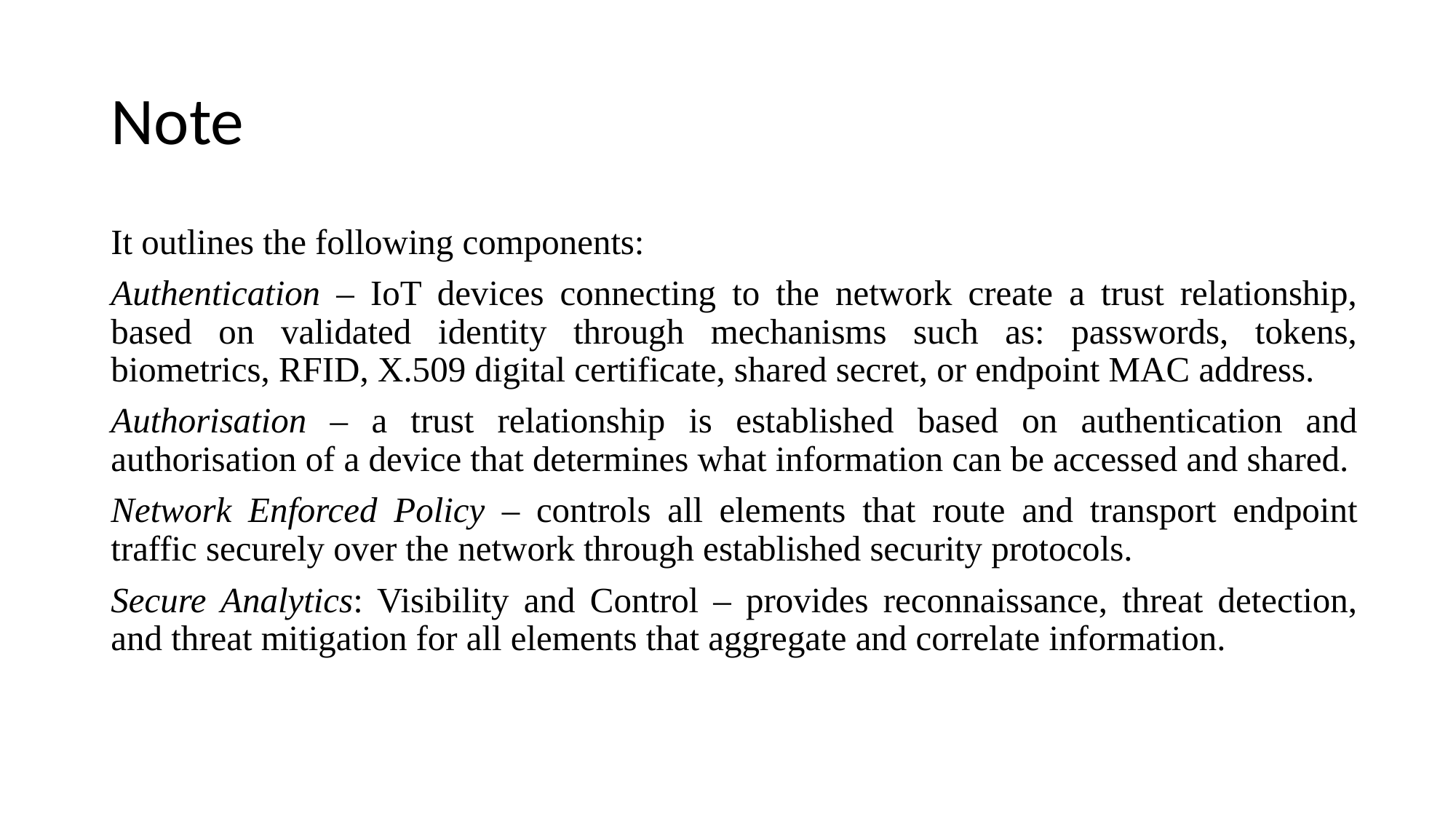

# Note
It outlines the following components:
Authentication – IoT devices connecting to the network create a trust relationship, based on validated identity through mechanisms such as: passwords, tokens, biometrics, RFID, X.509 digital certificate, shared secret, or endpoint MAC address.
Authorisation – a trust relationship is established based on authentication and authorisation of a device that determines what information can be accessed and shared.
Network Enforced Policy – controls all elements that route and transport endpoint traffic securely over the network through established security protocols.
Secure Analytics: Visibility and Control – provides reconnaissance, threat detection, and threat mitigation for all elements that aggregate and correlate information.